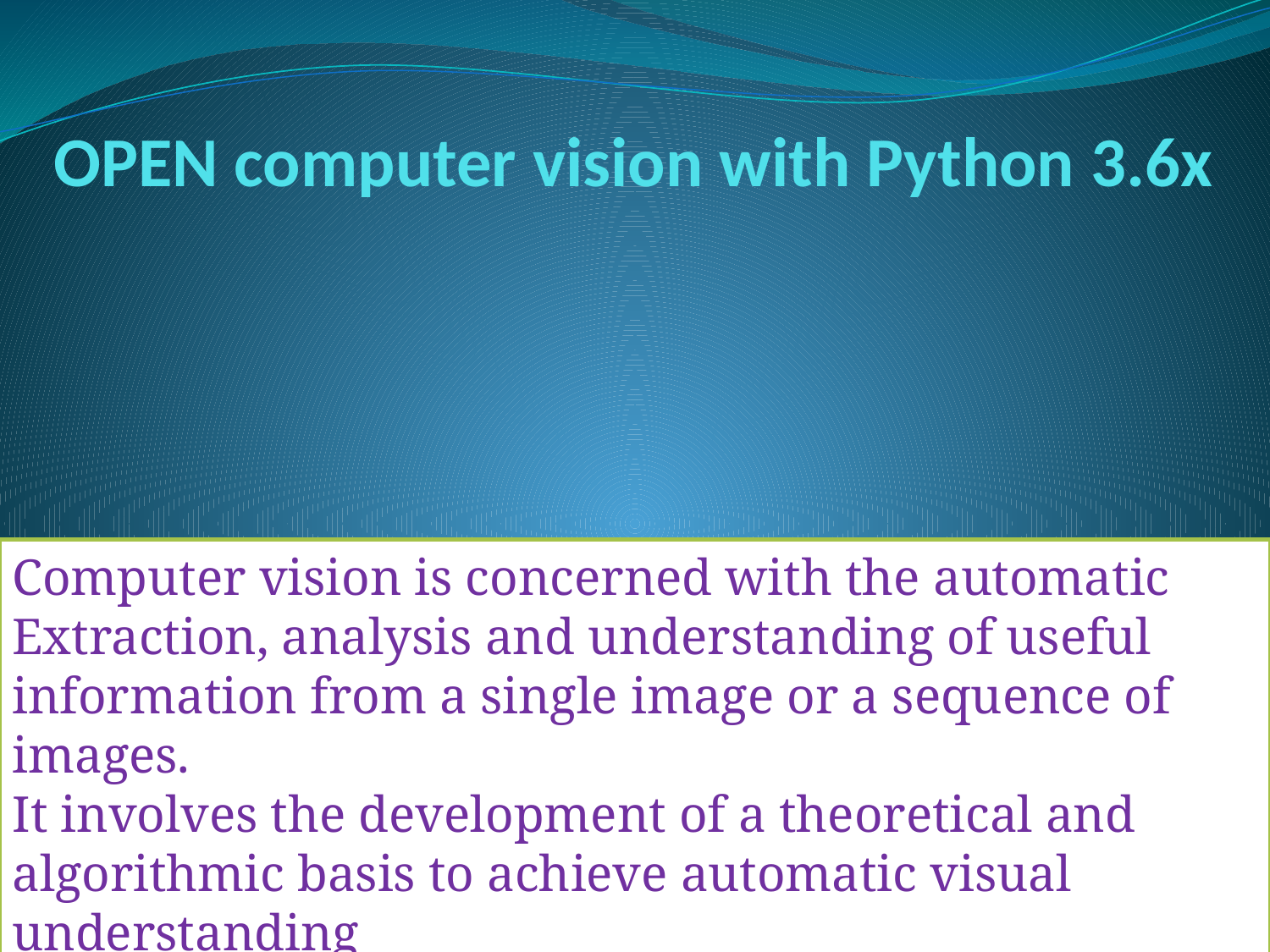

# OPEN computer vision with Python 3.6x
Computer vision is concerned with the automatic
Extraction, analysis and understanding of useful
information from a single image or a sequence of images.
It involves the development of a theoretical and algorithmic basis to achieve automatic visual understanding